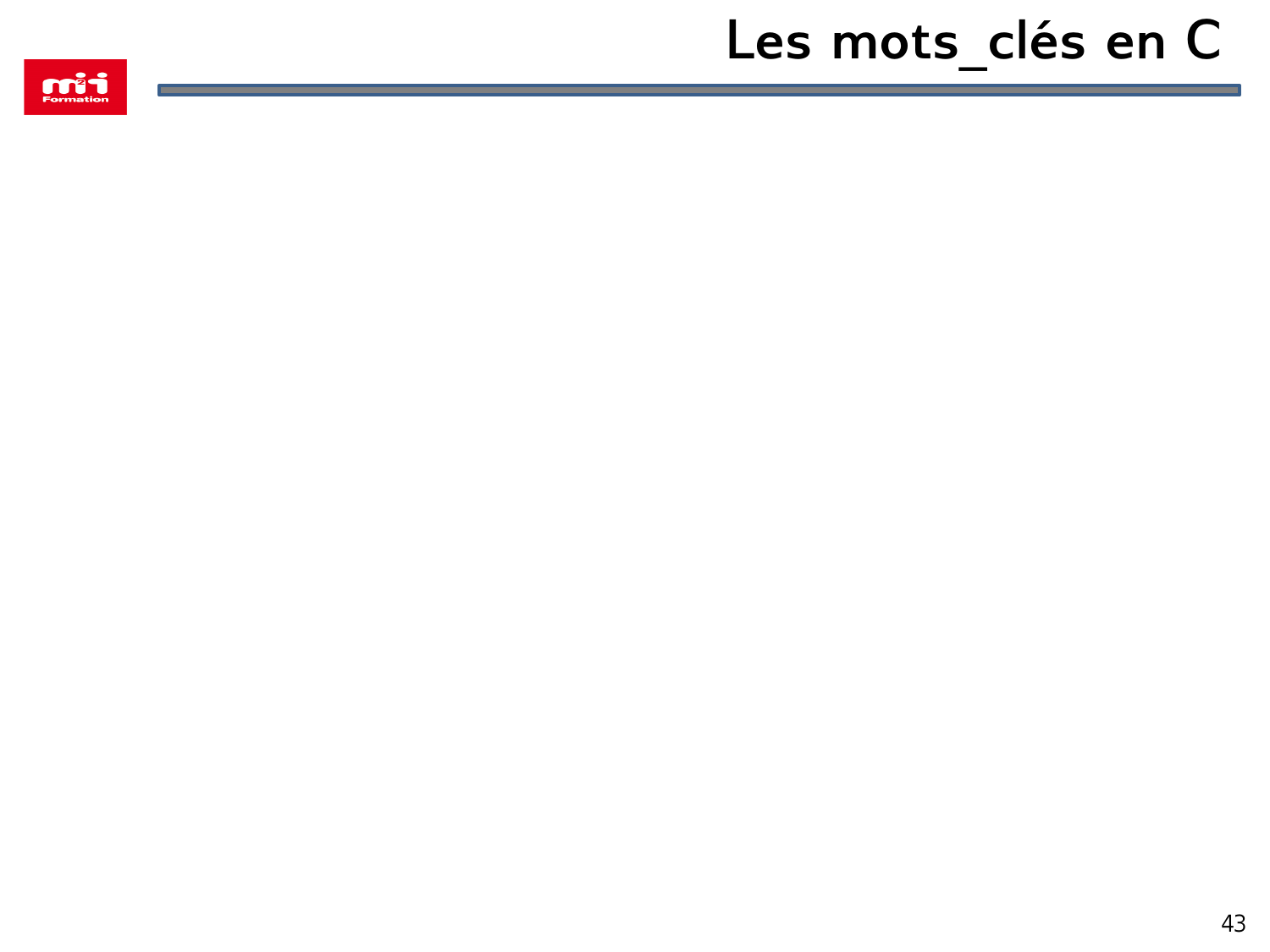

# Les mots_clés en C
Un certain nombre de mots, appelés mots_clés, sont réservés pour le langage lui même et ne peuvent pas être utilisés comme identificateurs.

Exemple :
typedef
char, double, enum, float, int, long, short, signed, struct, void
continue, default, do, else, for, goto, if, switch, while, divers, return, sizeof

43